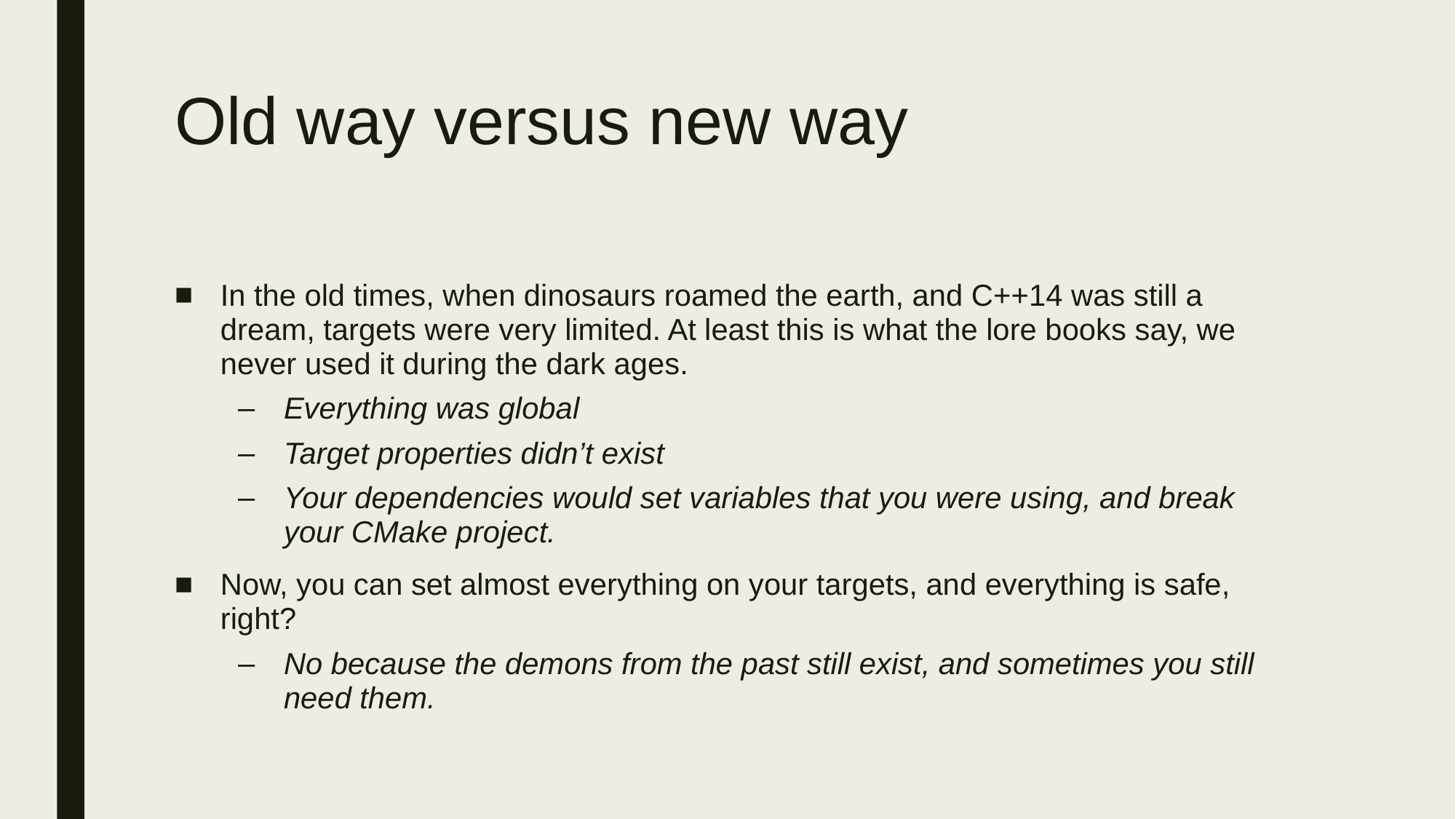

# Old way versus new way
In the old times, when dinosaurs roamed the earth, and C++14 was still a dream, targets were very limited. At least this is what the lore books say, we never used it during the dark ages.
Everything was global
Target properties didn’t exist
Your dependencies would set variables that you were using, and break your CMake project.
Now, you can set almost everything on your targets, and everything is safe, right?
No because the demons from the past still exist, and sometimes you still need them.